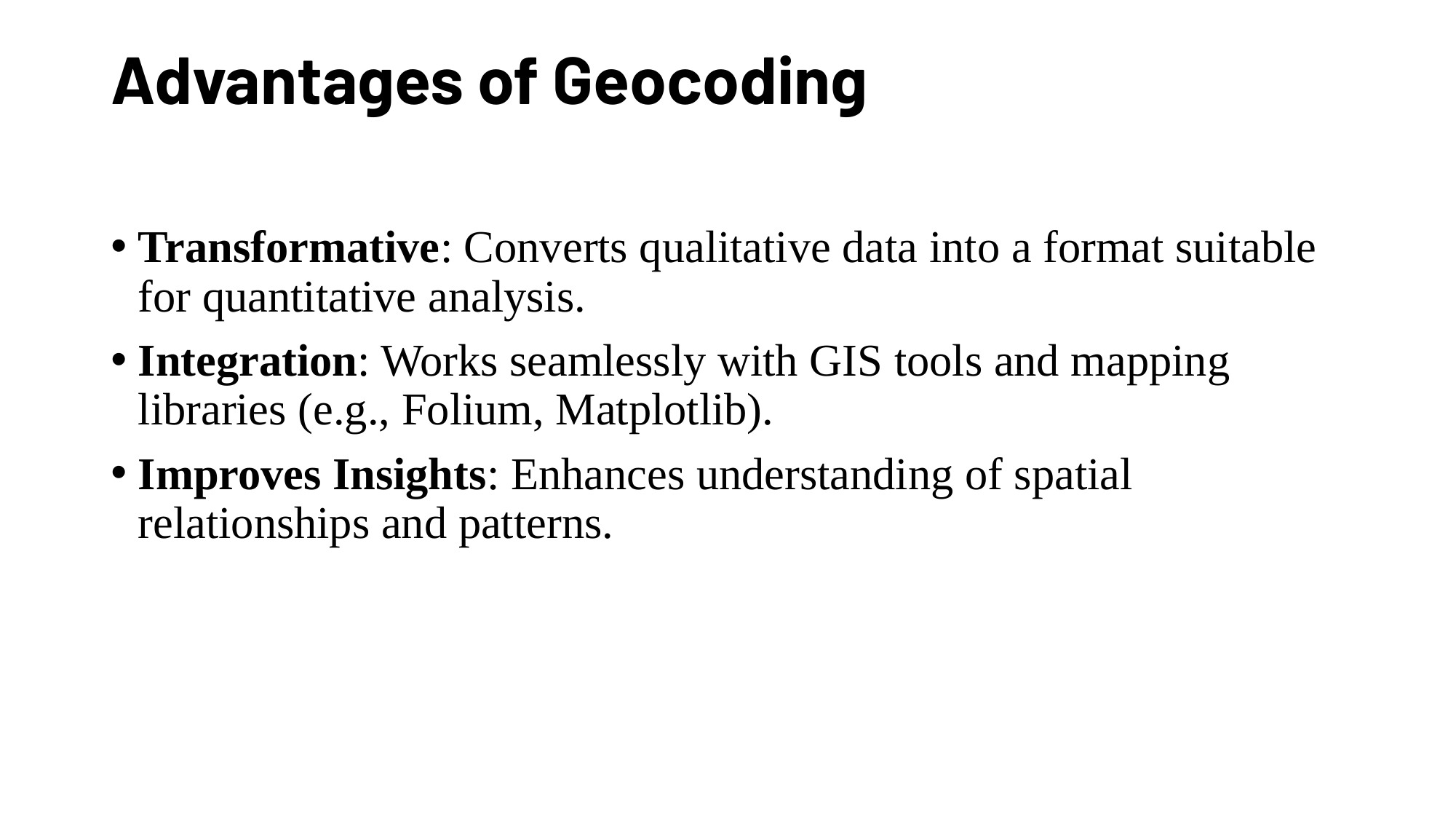

# Advantages of Geocoding
Transformative: Converts qualitative data into a format suitable for quantitative analysis.
Integration: Works seamlessly with GIS tools and mapping libraries (e.g., Folium, Matplotlib).
Improves Insights: Enhances understanding of spatial relationships and patterns.